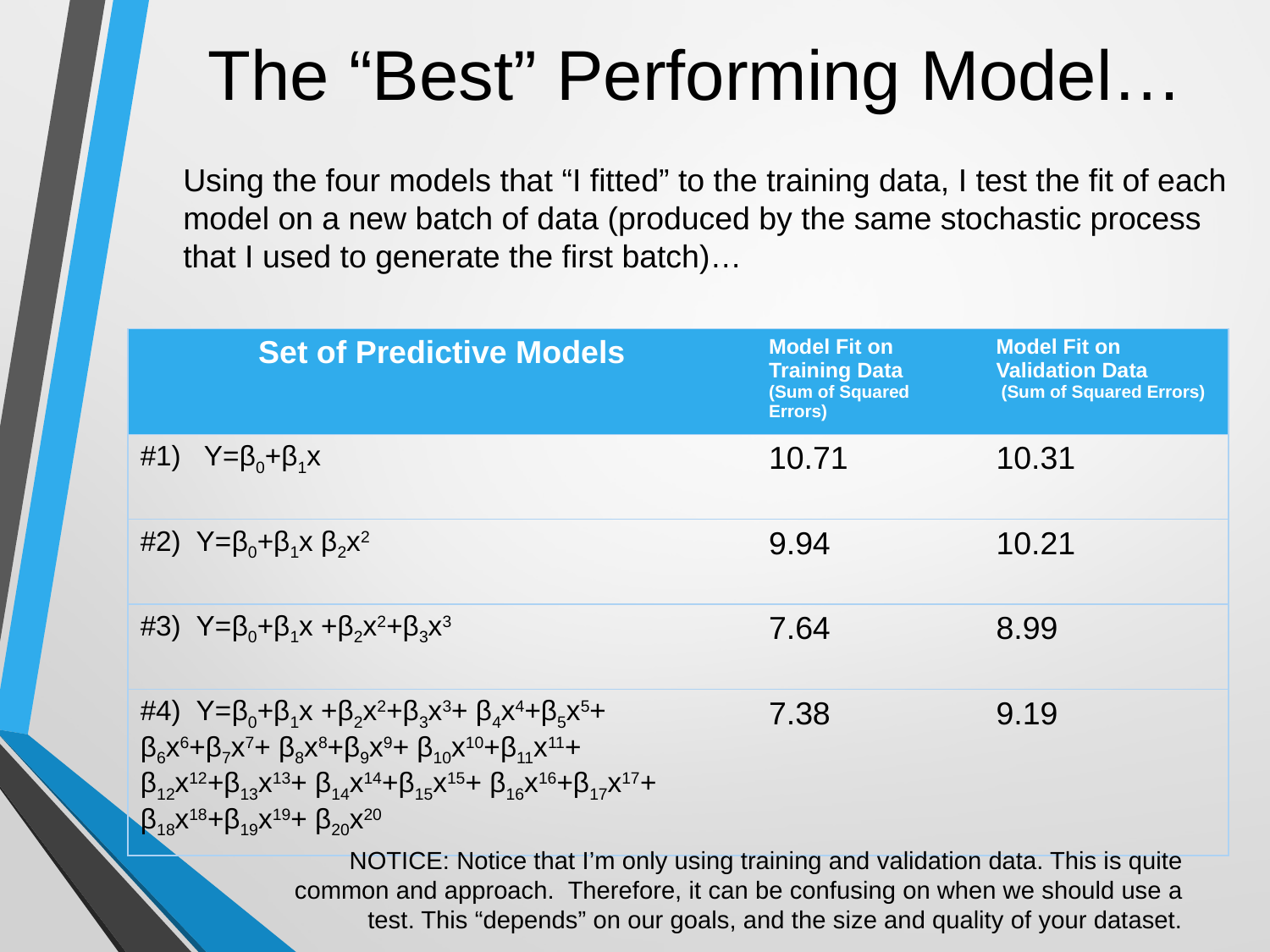

# The “Best” Performing Model…
Using the four models that “I fitted” to the training data, I test the fit of each model on a new batch of data (produced by the same stochastic process that I used to generate the first batch)…
| Set of Predictive Models | Model Fit on Training Data (Sum of Squared Errors) | Model Fit on Validation Data (Sum of Squared Errors) |
| --- | --- | --- |
| #1) Y=β0+β1x | 10.71 | 10.31 |
| #2) Y=β0+β1x β2x2 | 9.94 | 10.21 |
| #3) Y=β0+β1x +β2x2+β3x3 | 7.64 | 8.99 |
| #4) Y=β0+β1x +β2x2+β3x3+ β4x4+β5x5+ β6x6+β7x7+ β8x8+β9x9+ β10x10+β11x11+ β12x12+β13x13+ β14x14+β15x15+ β16x16+β17x17+ β18x18+β19x19+ β20x20 | 7.38 | 9.19 |
NOTICE: Notice that I’m only using training and validation data. This is quite common and approach.  Therefore, it can be confusing on when we should use a test. This “depends” on our goals, and the size and quality of your dataset.